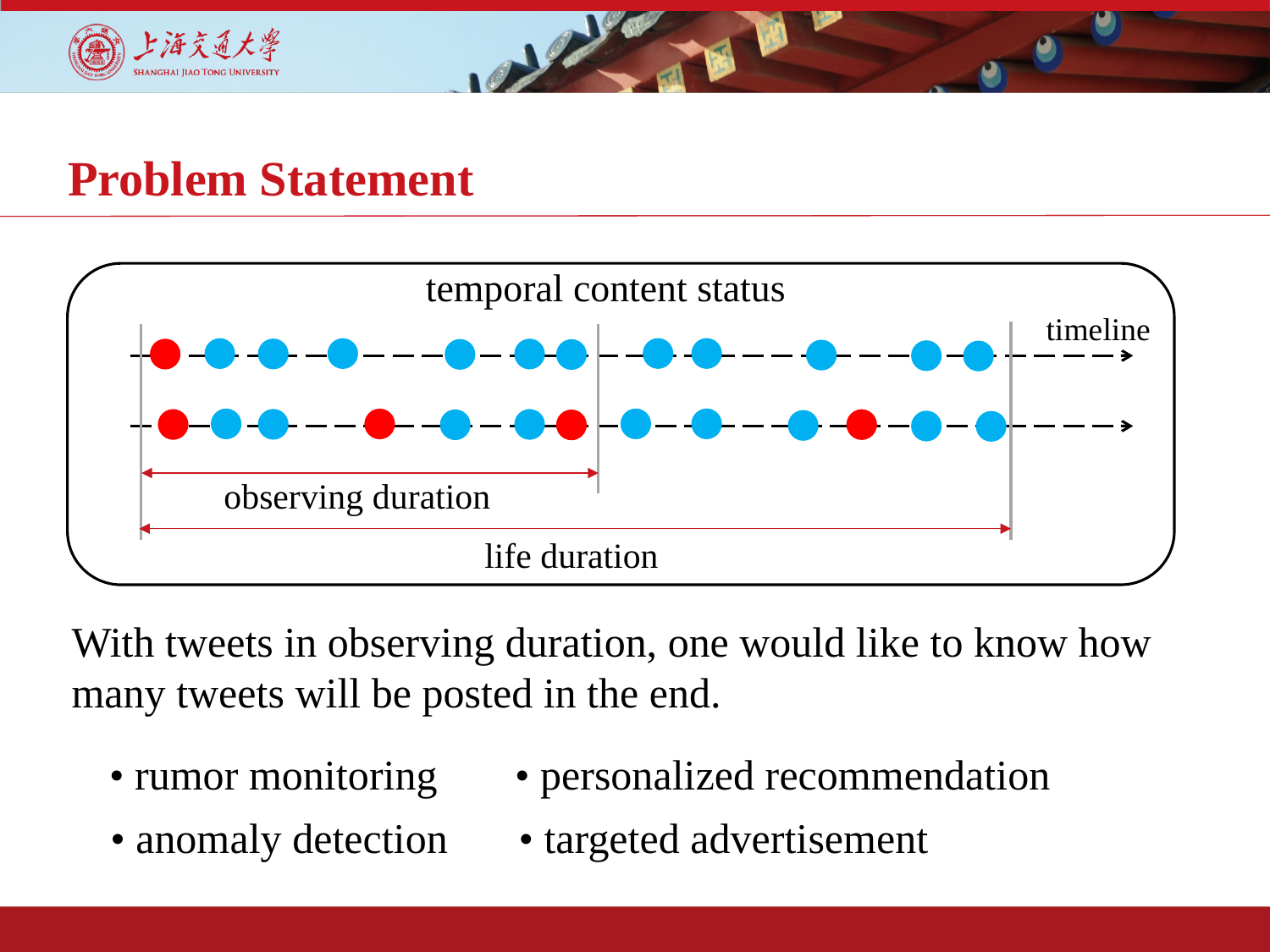

# Problem Statement
temporal content status

timeline

observing duration
life duration
With tweets in observing duration, one would like to know how many tweets will be posted in the end.
• rumor monitoring
• personalized recommendation
• anomaly detection
• targeted advertisement